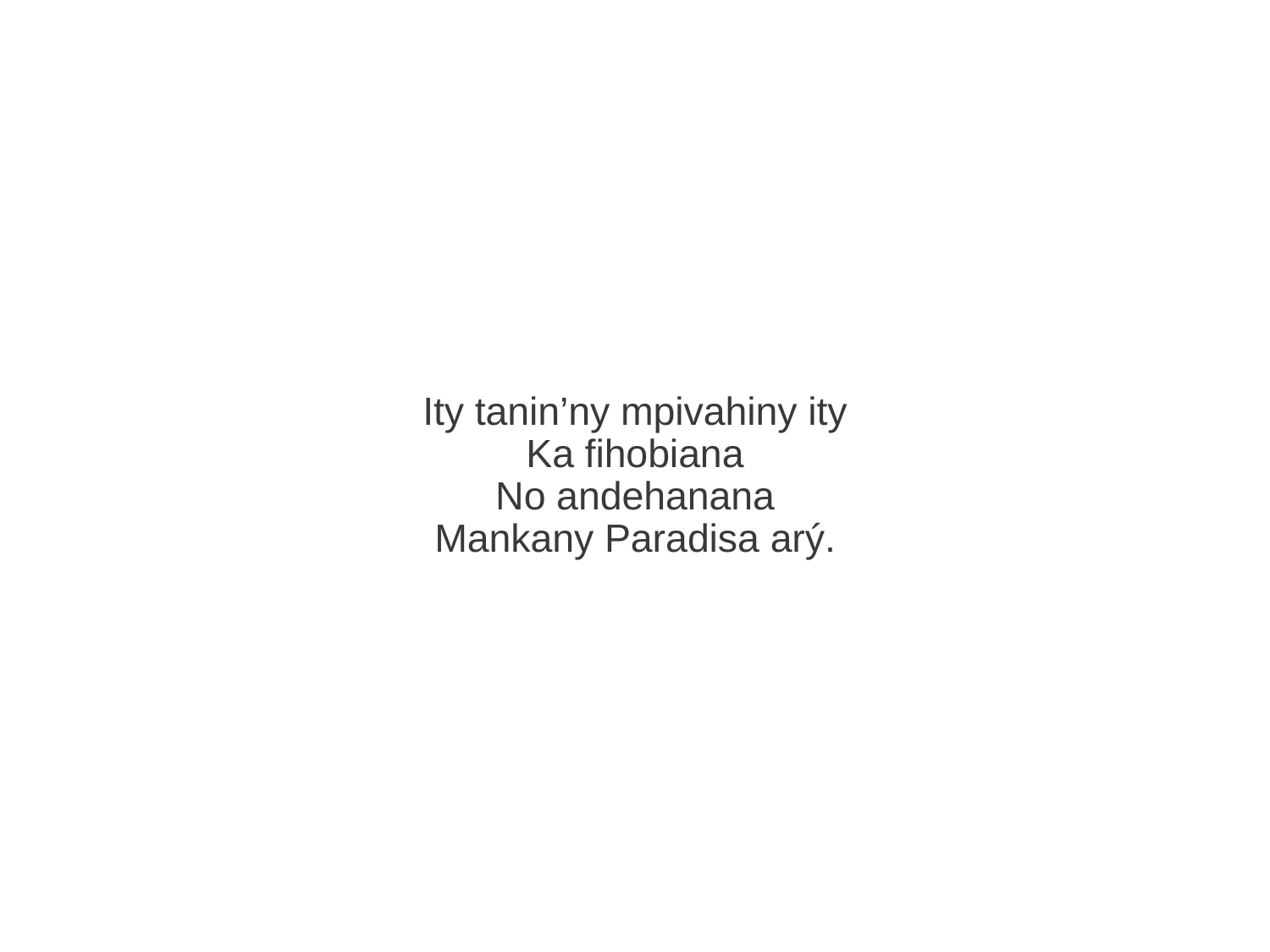

Ity tanin’ny mpivahiny ity
Ka fihobiana
No andehanana
Mankany Paradisa arý.